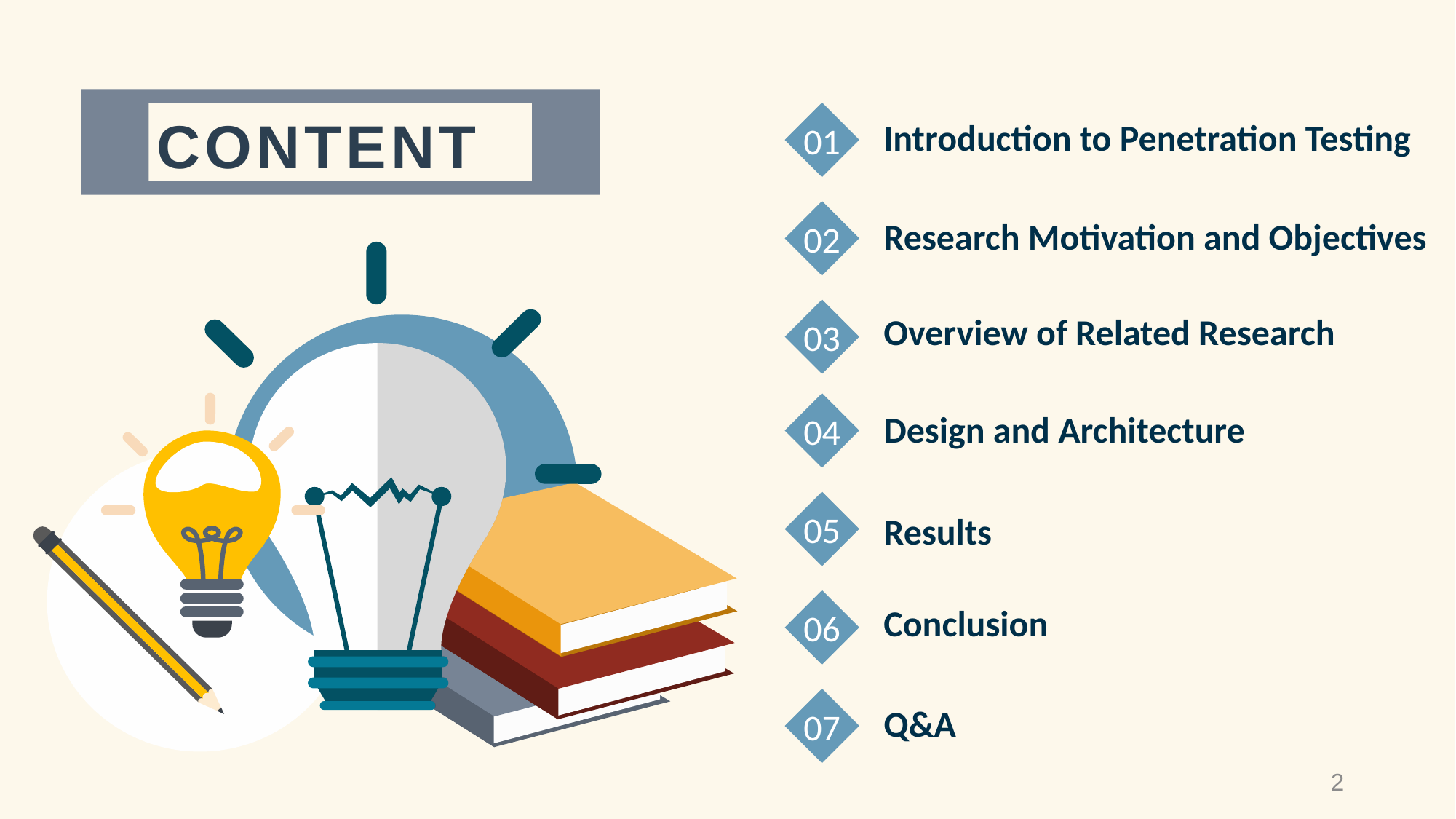

CONTENT
01
Introduction to Penetration Testing
02
Research Motivation and Objectives

Overview of Related Research
03
04
Design and Architecture
05
Results
Conclusion
06
07
Q&A
2